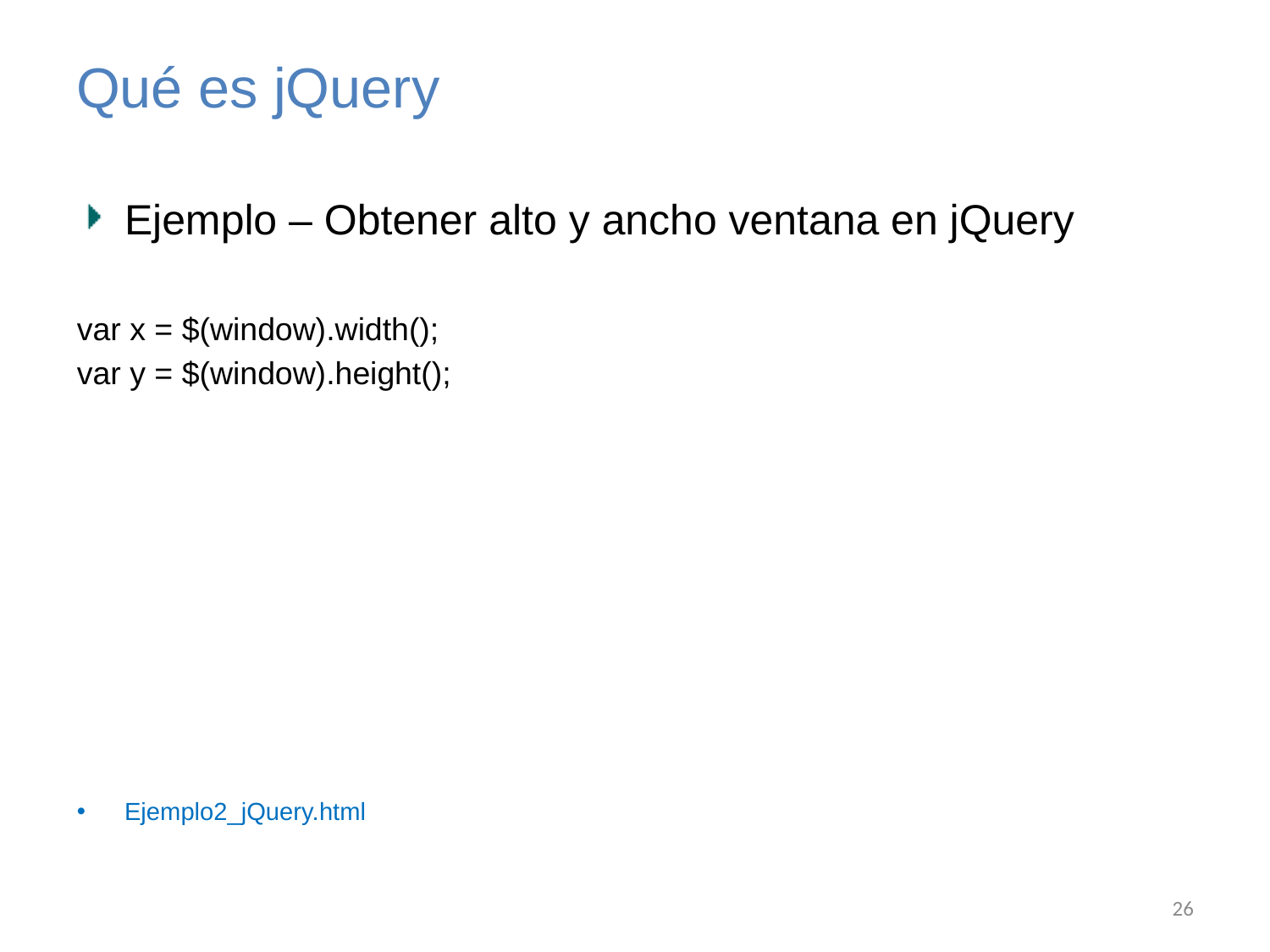

# Qué es jQuery
Ejemplo – Obtener alto y ancho ventana en jQuery

var x = $(window).width();
var y = $(window).height();

Ejemplo2_jQuery.html
26